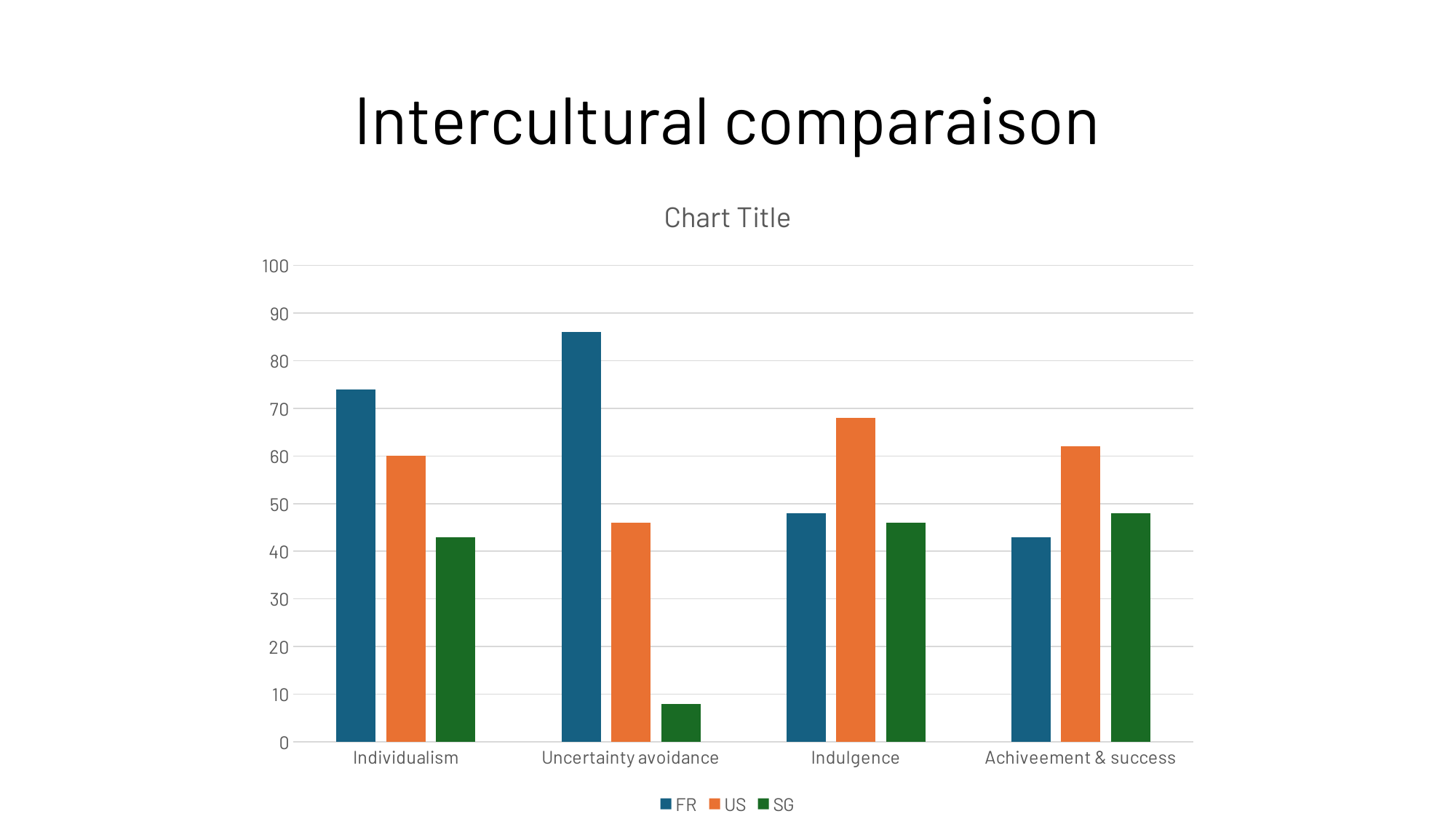

# Intercultural comparaison

### Chart:

| Category | FR | US | SG |
|---|---|---|---|
| Individualism | 74.0 | 60.0 | 43.0 |
| Uncertainty avoidance | 86.0 | 46.0 | 8.0 |
| Indulgence | 48.0 | 68.0 | 46.0 |
| Achiveement & success | 43.0 | 62.0 | 48.0 |